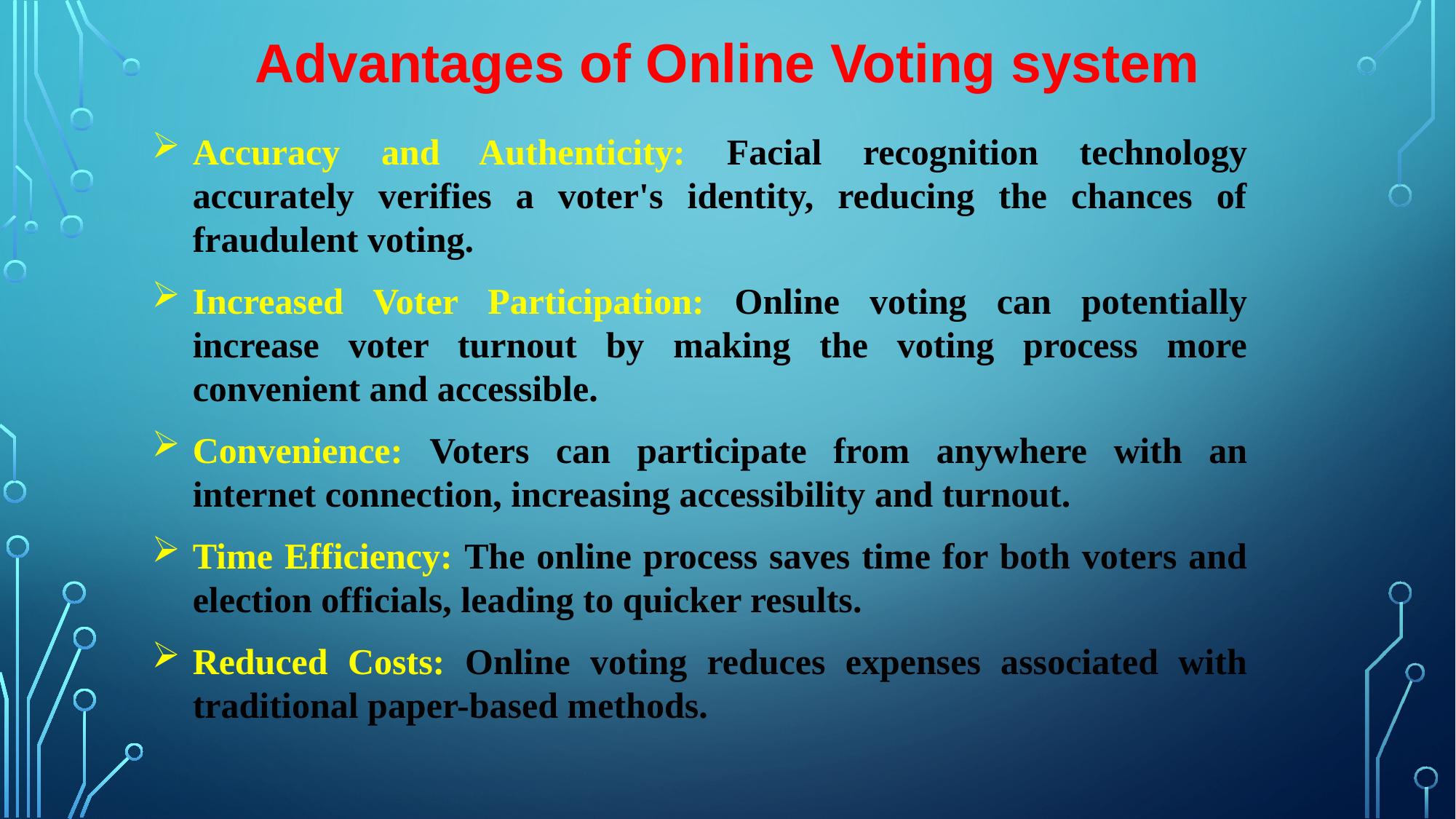

Advantages of Online Voting system
Accuracy and Authenticity: Facial recognition technology accurately verifies a voter's identity, reducing the chances of fraudulent voting.

Increased Voter Participation: Online voting can potentially increase voter turnout by making the voting process more convenient and accessible.

Convenience: Voters can participate from anywhere with an internet connection, increasing accessibility and turnout.

Time Efficiency: The online process saves time for both voters and election officials, leading to quicker results.

Reduced Costs: Online voting reduces expenses associated with traditional paper-based methods.